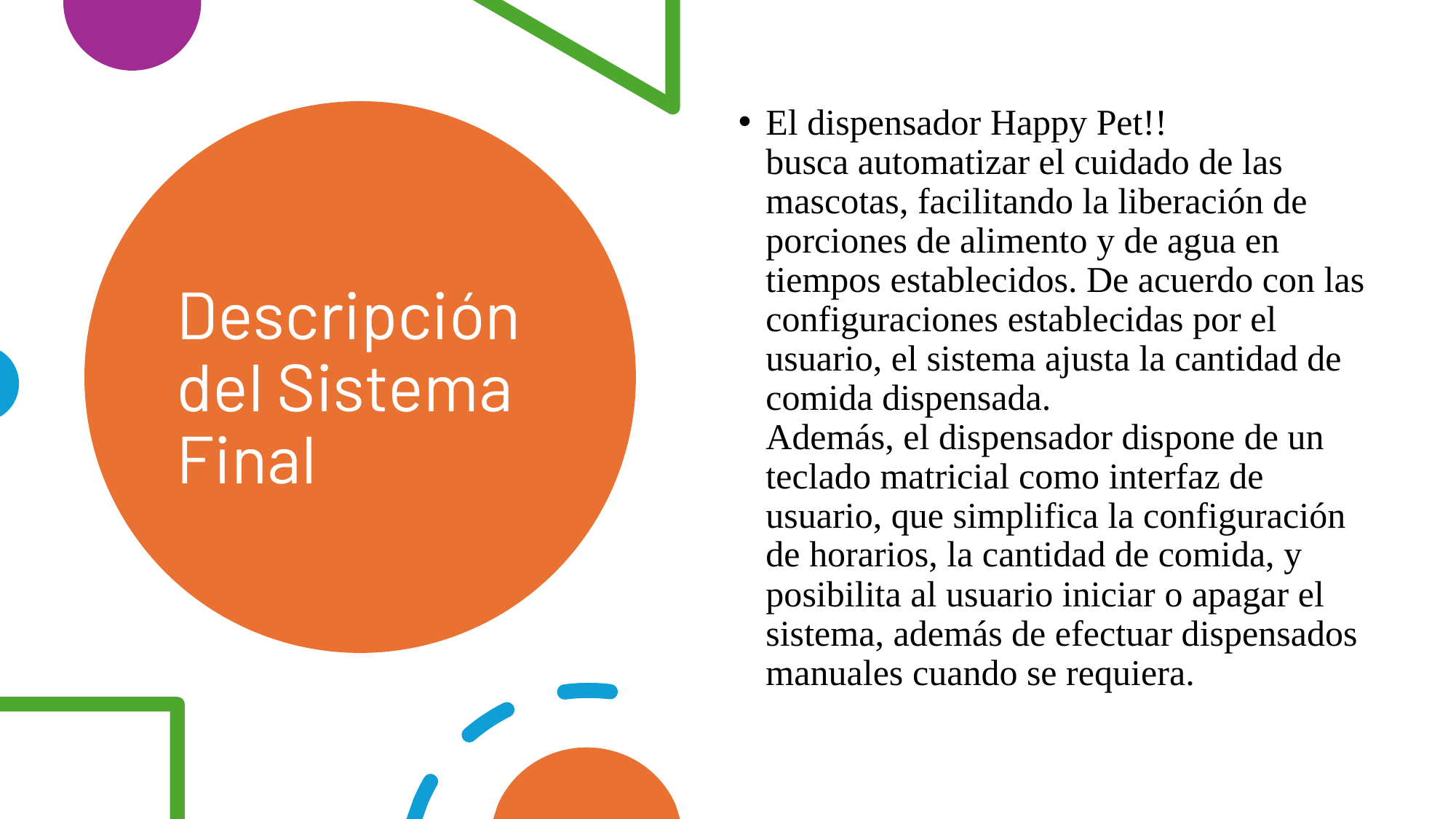

El dispensador Happy Pet!! busca automatizar el cuidado de las mascotas, facilitando la liberación de porciones de alimento y de agua en tiempos establecidos. De acuerdo con las configuraciones establecidas por el usuario, el sistema ajusta la cantidad de comida dispensada.
Además, el dispensador dispone de un teclado matricial como interfaz de usuario, que simplifica la configuración de horarios, la cantidad de comida, y posibilita al usuario iniciar o apagar el sistema, además de efectuar dispensados manuales cuando se requiera.

# Descripción del Sistema Final